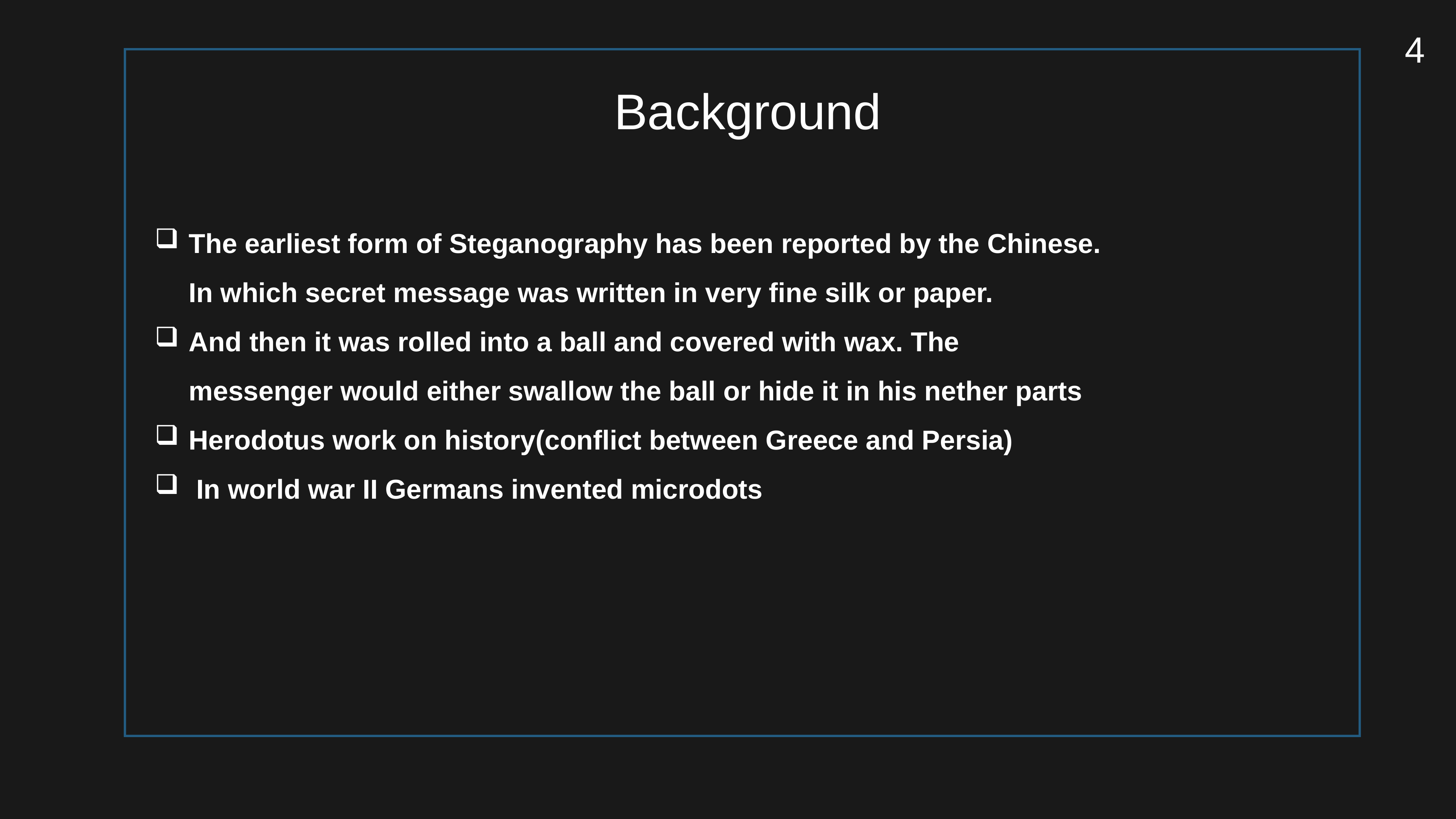

4

Background

The earliest form of Steganography has been reported by the Chinese. In which secret message was written in very fine silk or paper.
And then it was rolled into a ball and covered with wax. The messenger would either swallow the ball or hide it in his nether parts
Herodotus work on history(conflict between Greece and Persia)
 In world war II Germans invented microdots